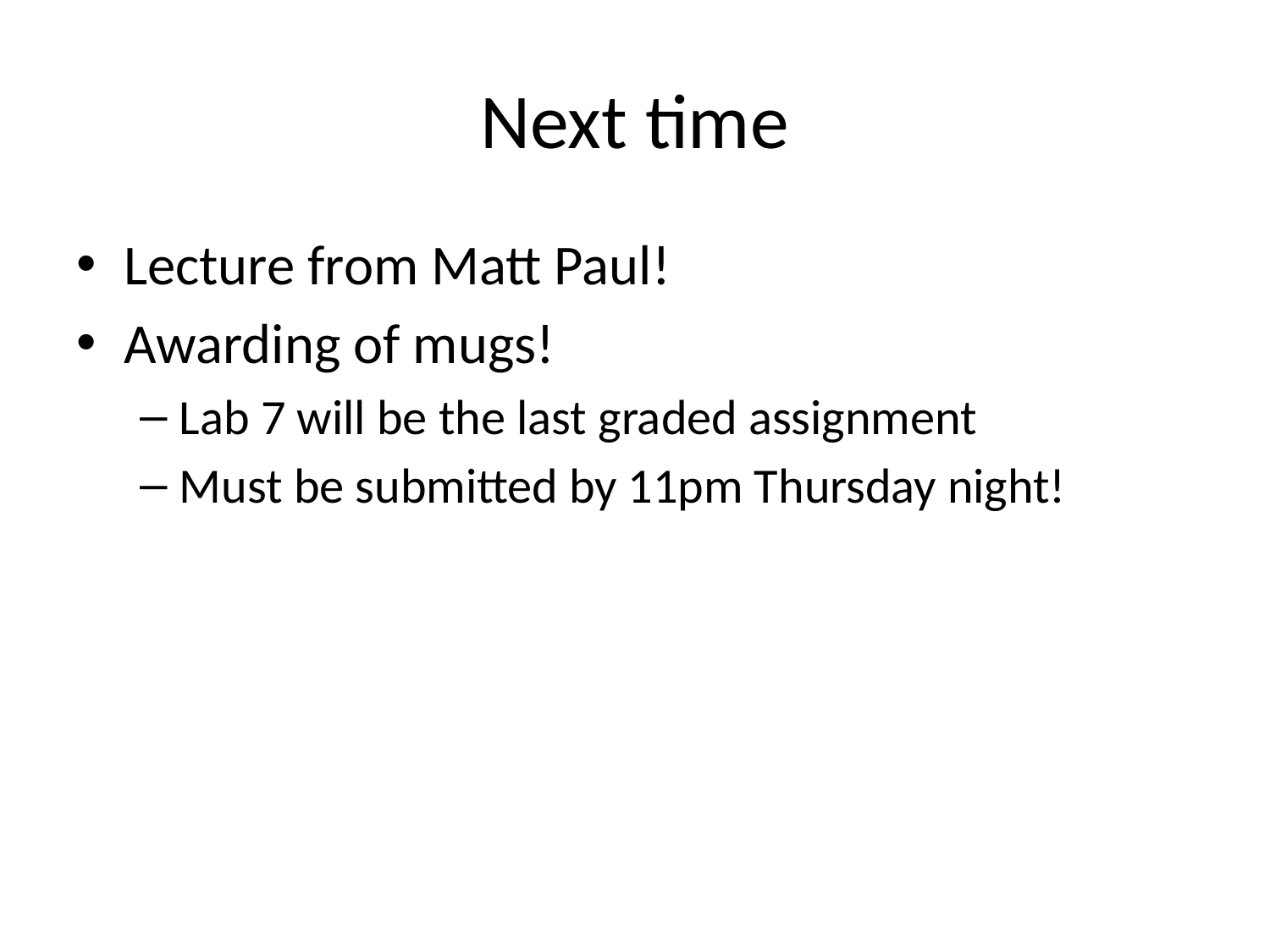

# Next time
Lecture from Matt Paul!
Awarding of mugs!
Lab 7 will be the last graded assignment
Must be submitted by 11pm Thursday night!